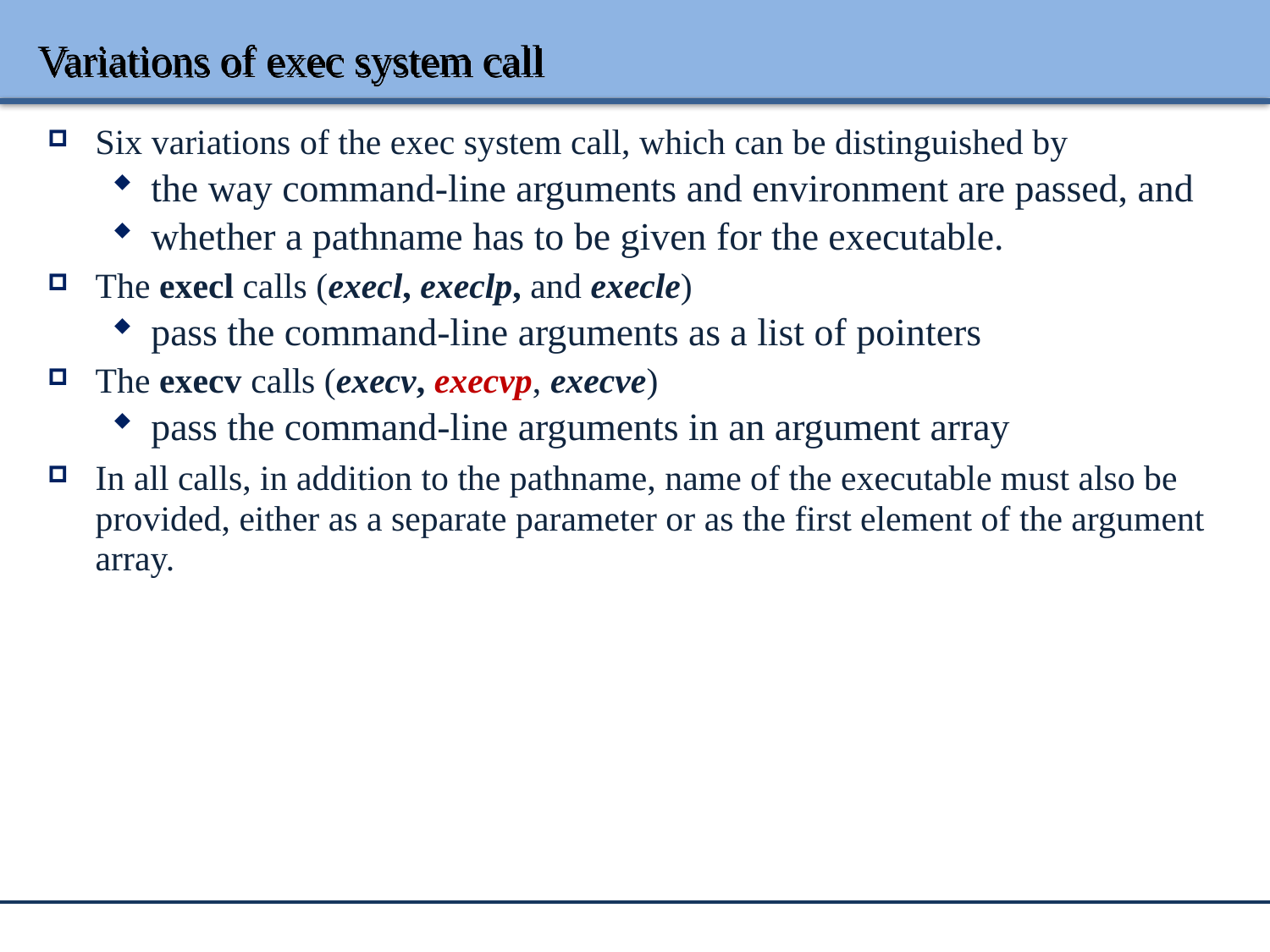

# Variations of exec system call
Six variations of the exec system call, which can be distinguished by
the way command-line arguments and environment are passed, and
whether a pathname has to be given for the executable.
The execl calls (execl, execlp, and execle)
pass the command-line arguments as a list of pointers
The execv calls (execv, execvp, execve)
pass the command-line arguments in an argument array
In all calls, in addition to the pathname, name of the executable must also be provided, either as a separate parameter or as the first element of the argument array.